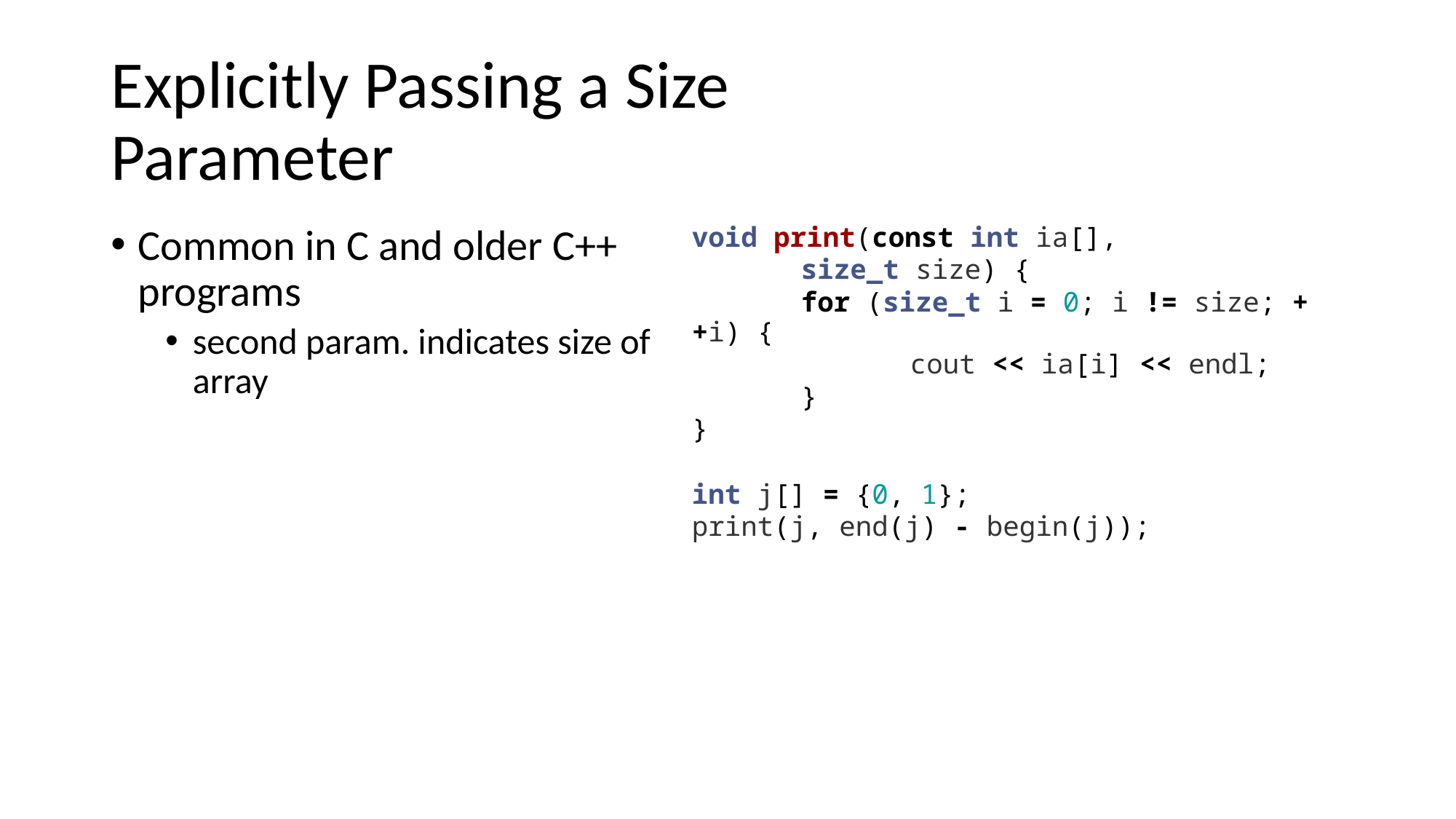

# Explicitly Passing a Size Parameter
Common in C and older C++ programs
second param. indicates size of array
void print(const int ia[],
	size_t size) {
	for (size_t i = 0; i != size; ++i) {
		cout << ia[i] << endl;
	}
}

int j[] = {0, 1};
print(j, end(j) - begin(j));